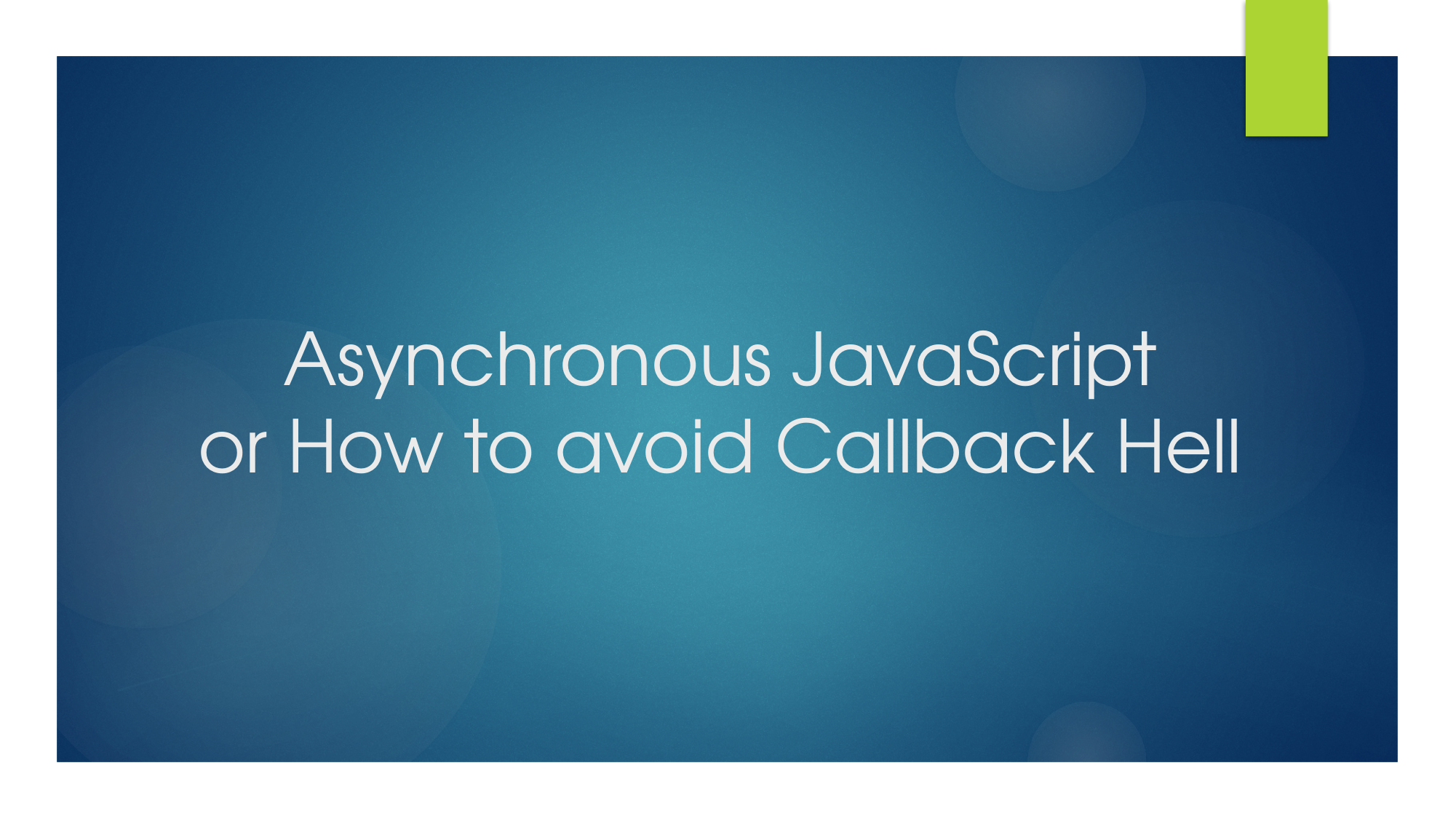

# Asynchronous JavaScript or How to avoid Callback Hell